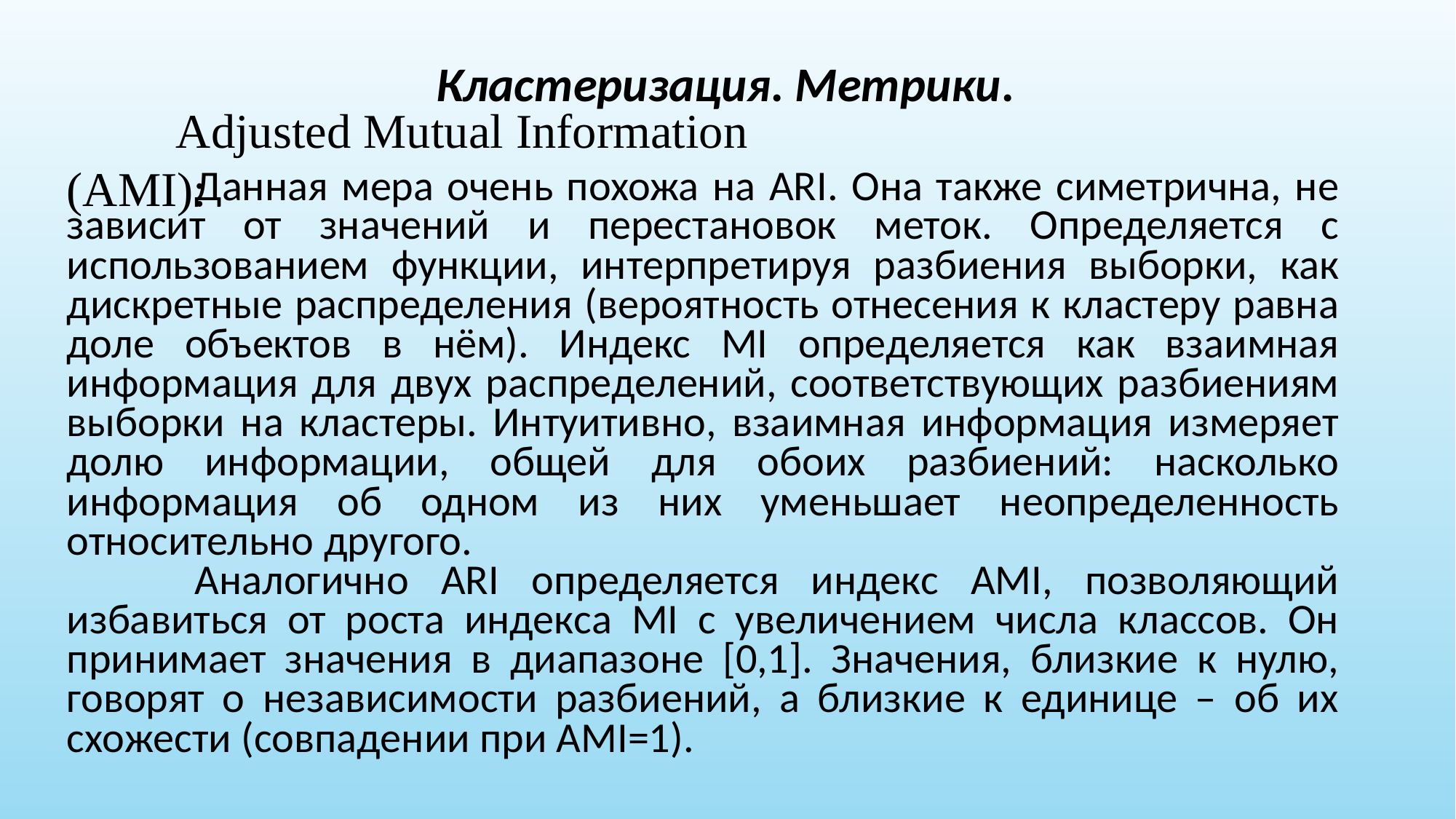

Кластеризация. Метрики.
	Adjusted Mutual Information (AMI):
Данная мера очень похожа на ARI. Она также симетрична, не зависит от значений и перестановок меток. Определяется с использованием функции, интерпретируя разбиения выборки, как дискретные распределения (вероятность отнесения к кластеру равна доле объектов в нём). Индекс MI определяется как взаимная информация для двух распределений, соответствующих разбиениям выборки на кластеры. Интуитивно, взаимная информация измеряет долю информации, общей для обоих разбиений: насколько информация об одном из них уменьшает неопределенность относительно другого.
Аналогично ARI определяется индекс AMI, позволяющий избавиться от роста индекса MI с увеличением числа классов. Он принимает значения в диапазоне [0,1]. Значения, близкие к нулю, говорят о независимости разбиений, а близкие к единице – об их схожести (совпадении при AMI=1).